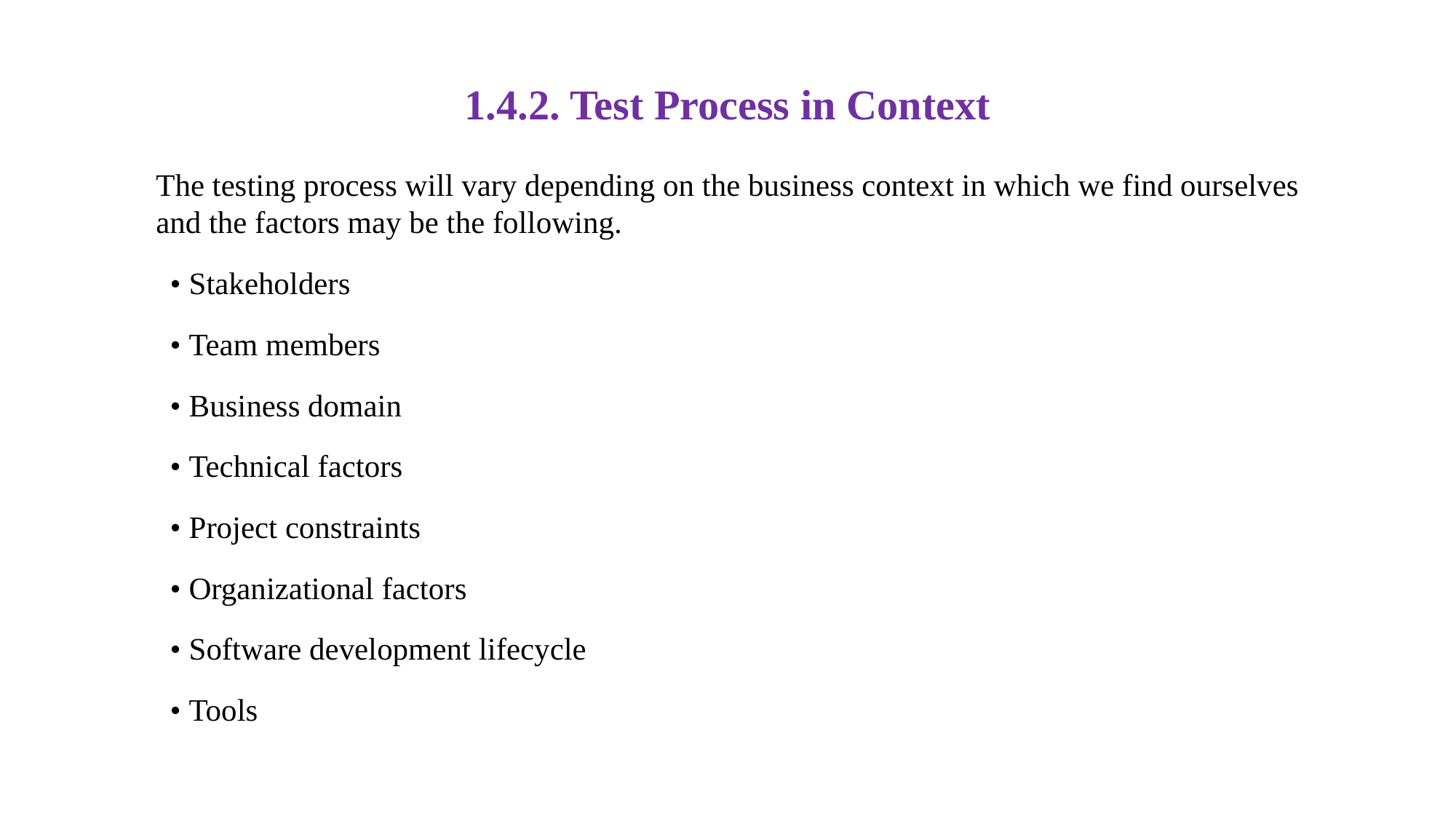

# 1.4.2. Test Process in Context
The testing process will vary depending on the business context in which we find ourselves and the factors may be the following.
• Stakeholders
• Team members
• Business domain
• Technical factors
• Project constraints
• Organizational factors
• Software development lifecycle
• Tools